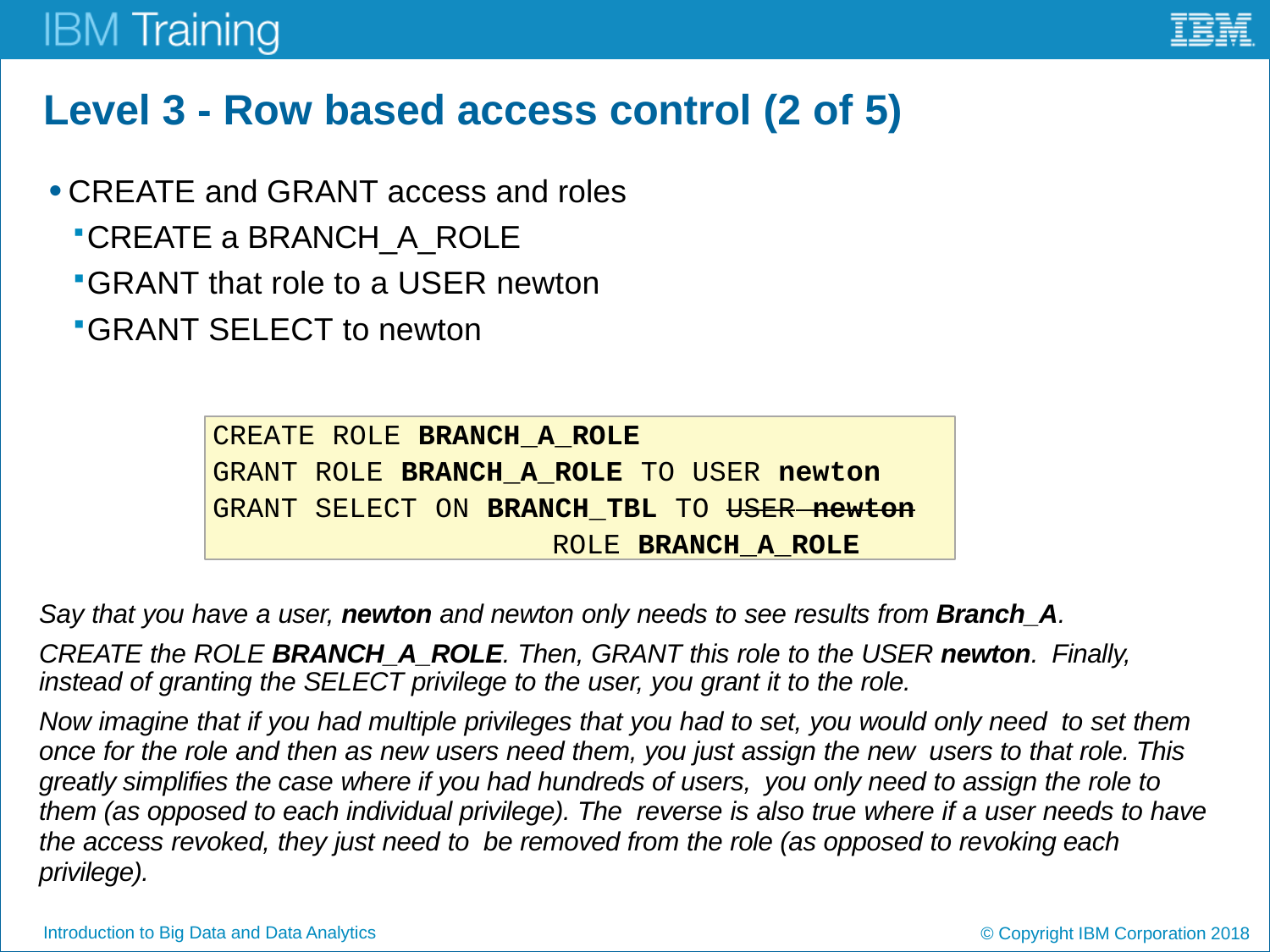

# Level 3 - Row based access control (2 of 5)
CREATE and GRANT access and roles
CREATE a BRANCH_A_ROLE
GRANT that role to a USER newton
GRANT SELECT to newton

CREATE ROLE BRANCH_A_ROLE
GRANT ROLE BRANCH_A_ROLE TO USER newton
GRANT SELECT ON BRANCH_TBL TO USER newton
ROLE BRANCH_A_ROLE
Say that you have a user, newton and newton only needs to see results from Branch_A.
CREATE the ROLE BRANCH_A_ROLE. Then, GRANT this role to the USER newton.  Finally, instead of granting the SELECT privilege to the user, you grant it to the role.
Now imagine that if you had multiple privileges that you had to set, you would only need  to set them once for the role and then as new users need them, you just assign the new  users to that role. This greatly simplifies the case where if you had hundreds of users,  you only need to assign the role to them (as opposed to each individual privilege). The  reverse is also true where if a user needs to have the access revoked, they just need to  be removed from the role (as opposed to revoking each privilege).